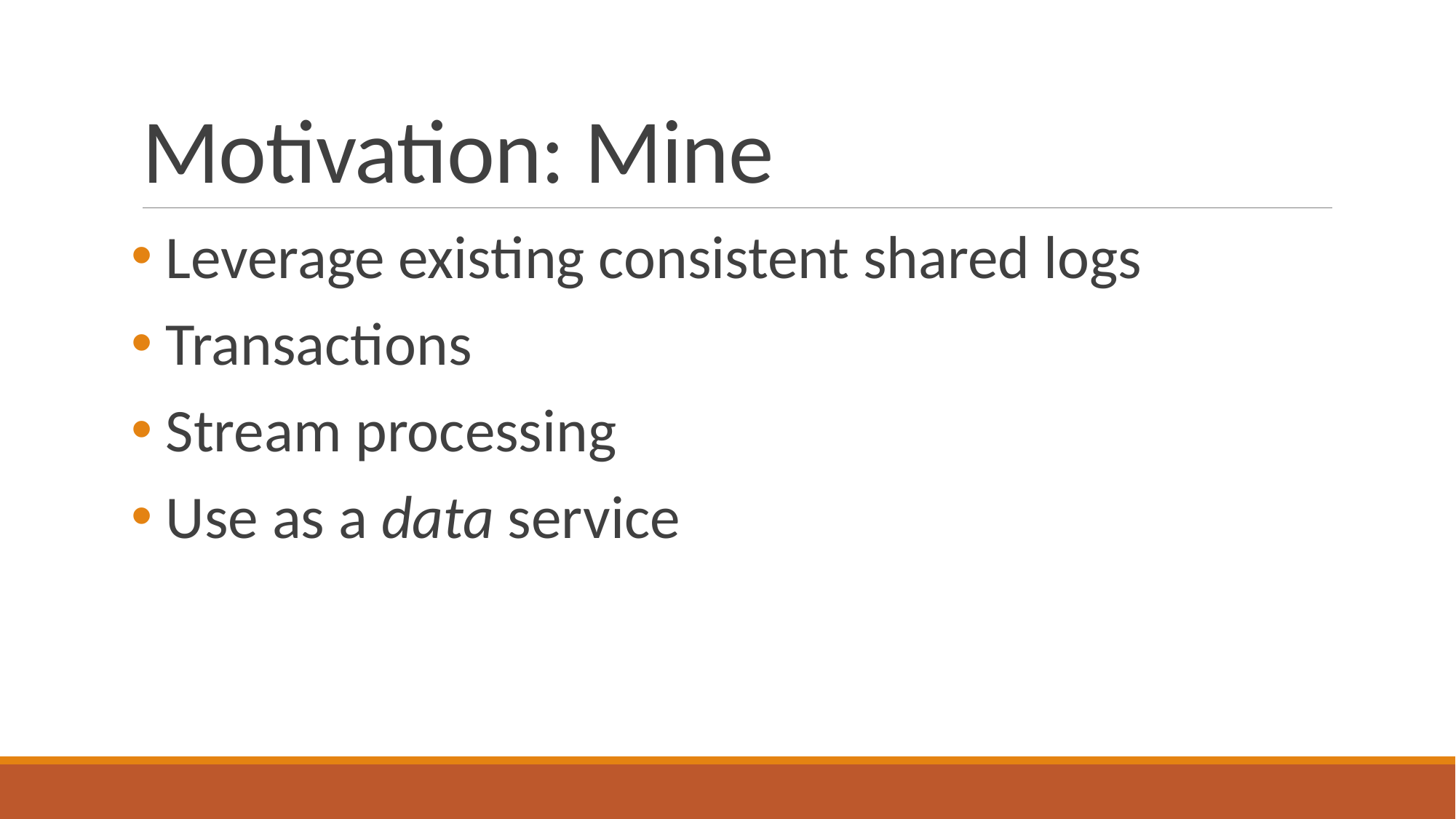

# Motivation: Mine
 Leverage existing consistent shared logs
 Transactions
 Stream processing
 Use as a data service